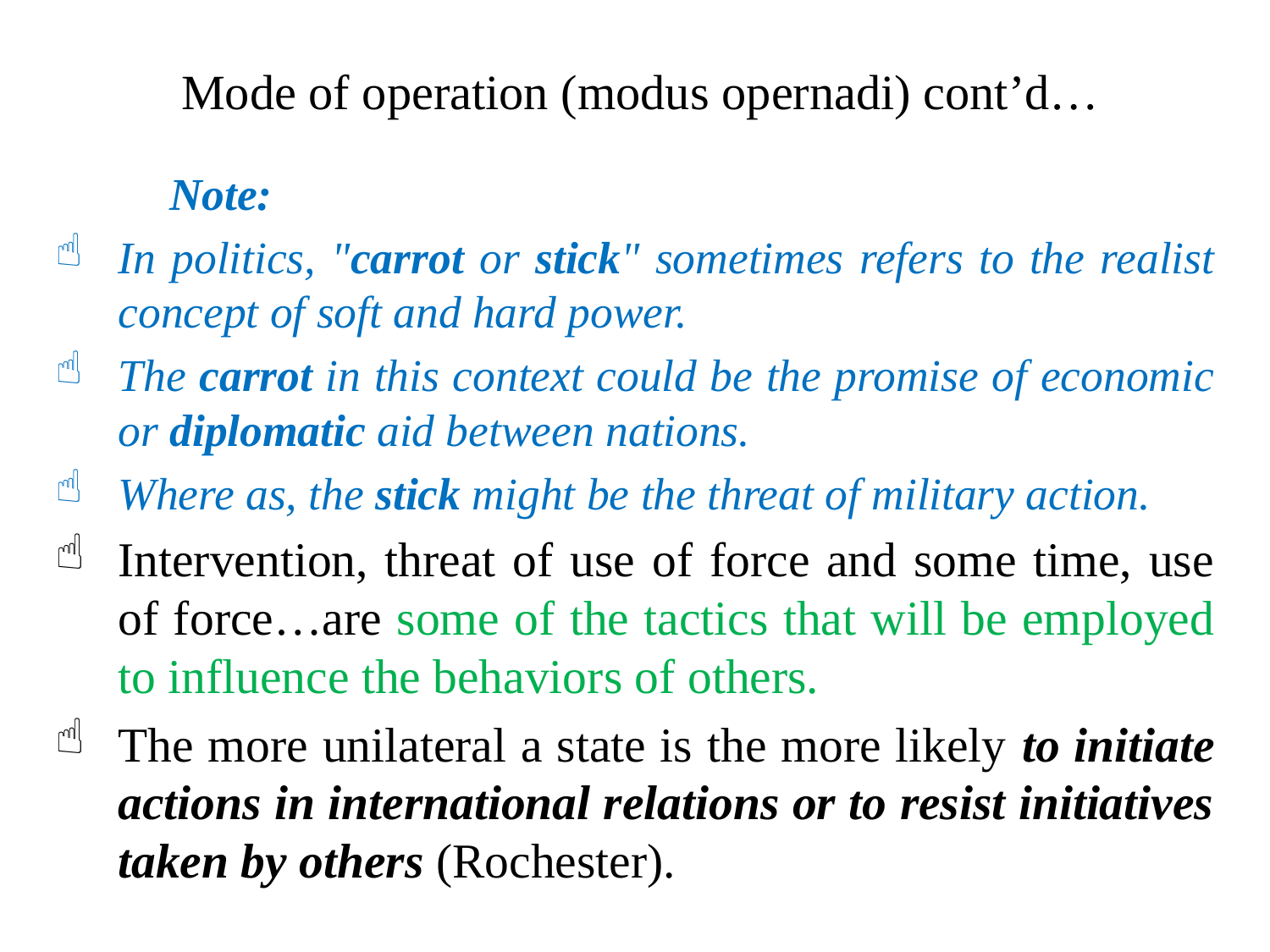

# Mode of operation (modus opernadi) cont’d…
          Note:
In politics, "carrot or stick" sometimes refers to the realist concept of soft and hard power.
The carrot in this context could be the promise of economic or diplomatic aid between nations.
Where as, the stick might be the threat of military action.
Intervention, threat of use of force and some time, use of force…are some of the tactics that will be employed to influence the behaviors of others.
The more unilateral a state is the more likely to initiate actions in international relations or to resist initiatives taken by others (Rochester).